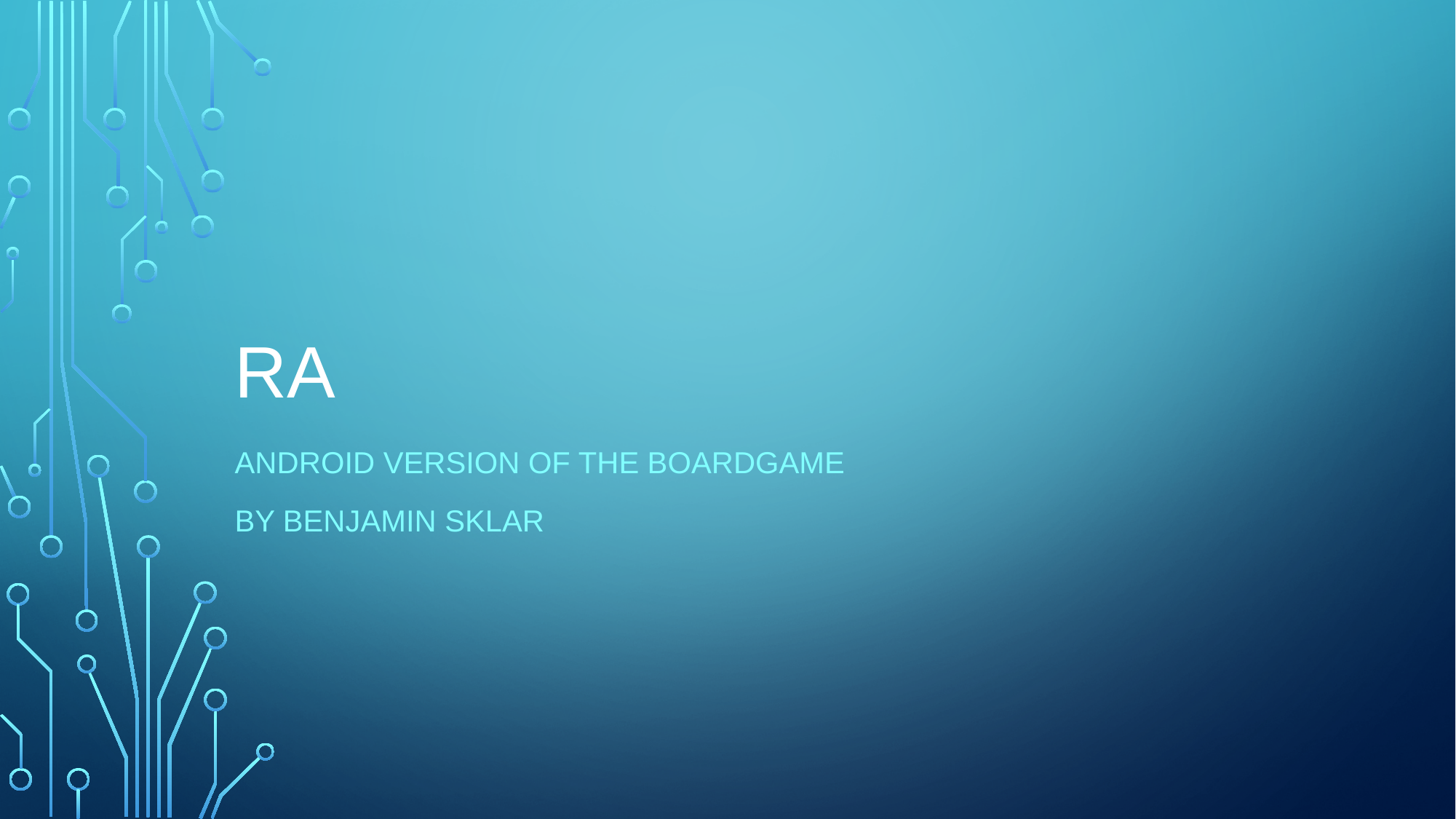

# Ra
Android version of the boardgame
By Benjamin Sklar